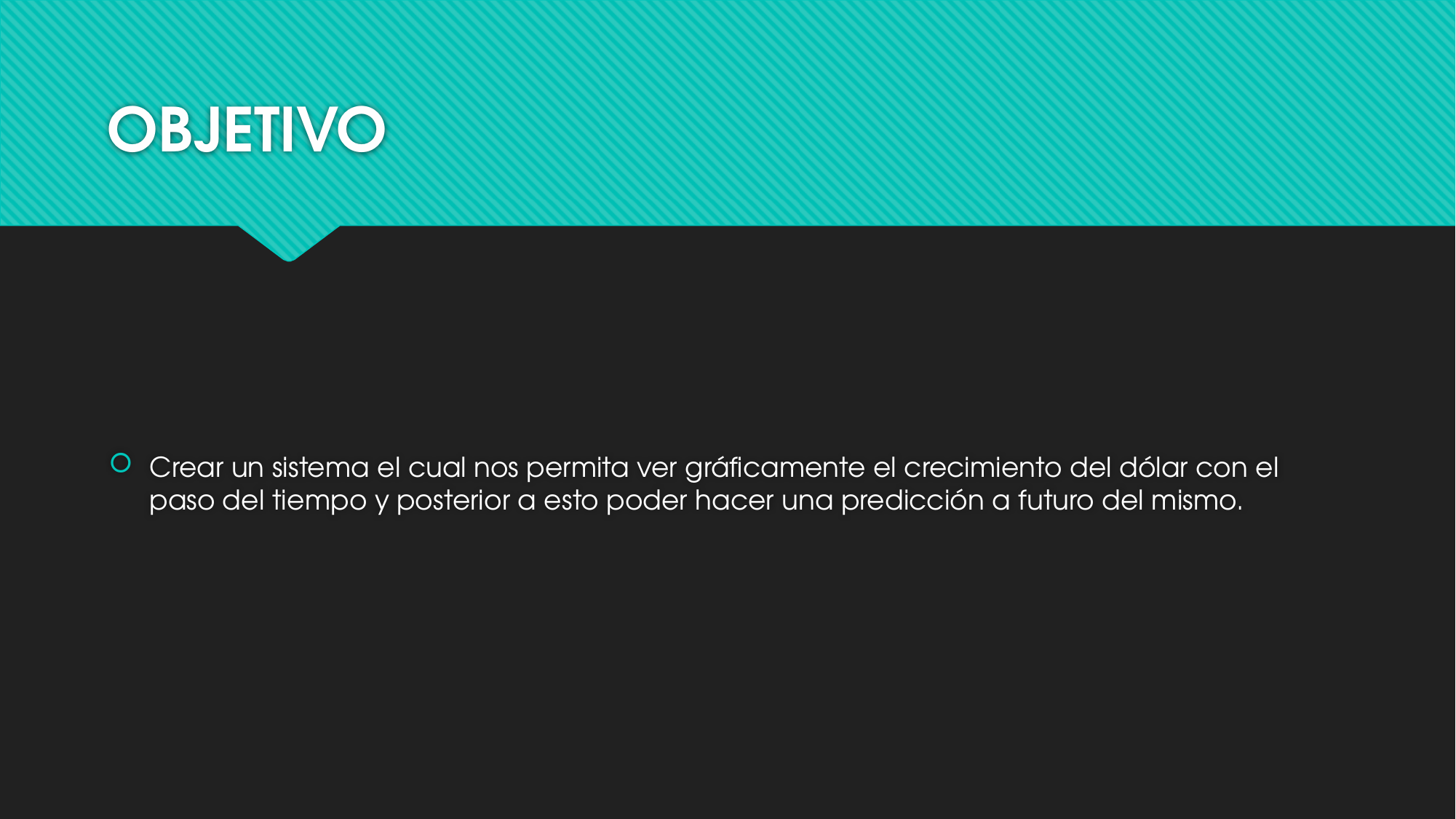

# OBJETIVO
Crear un sistema el cual nos permita ver gráficamente el crecimiento del dólar con el paso del tiempo y posterior a esto poder hacer una predicción a futuro del mismo.